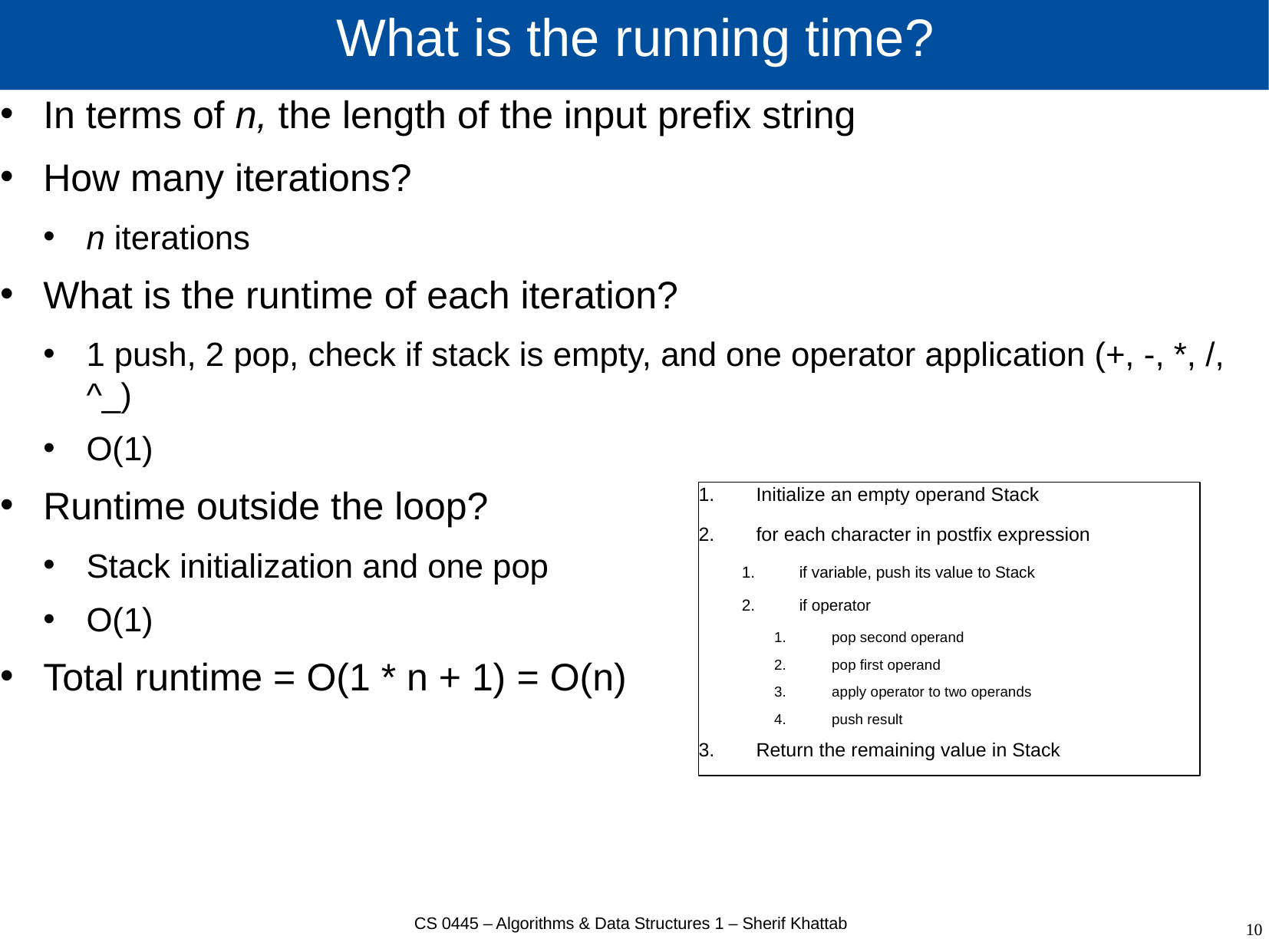

# What is the running time?
In terms of n, the length of the input prefix string
How many iterations?
n iterations
What is the runtime of each iteration?
1 push, 2 pop, check if stack is empty, and one operator application (+, -, *, /, ^_)
O(1)
Runtime outside the loop?
Stack initialization and one pop
O(1)
Total runtime = O(1 * n + 1) = O(n)
Initialize an empty operand Stack
for each character in postfix expression
if variable, push its value to Stack
if operator
pop second operand
pop first operand
apply operator to two operands
push result
Return the remaining value in Stack
CS 0445 – Algorithms & Data Structures 1 – Sherif Khattab
10